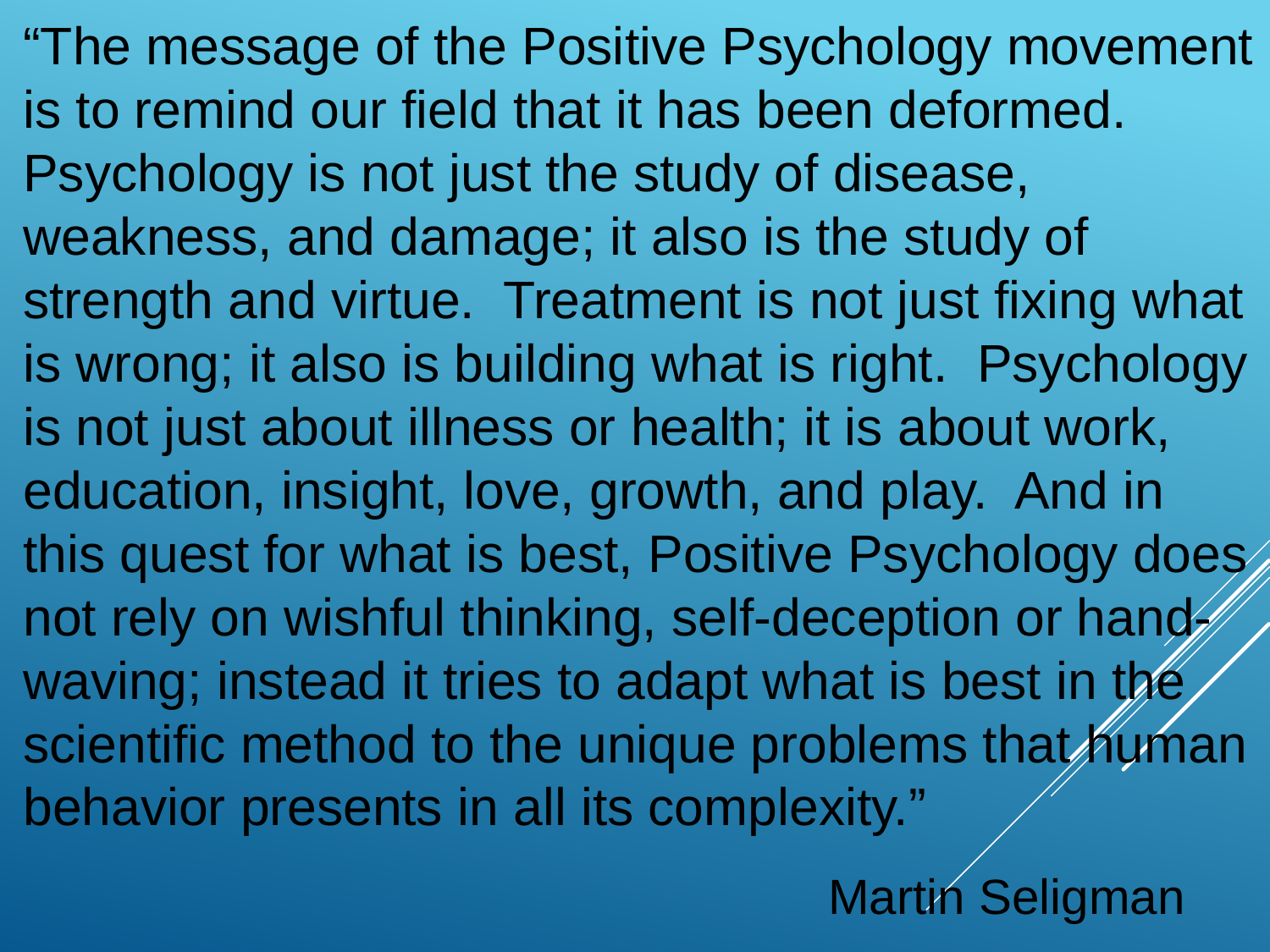

“The message of the Positive Psychology movement is to remind our field that it has been deformed.  Psychology is not just the study of disease, weakness, and damage; it also is the study of strength and virtue.  Treatment is not just fixing what is wrong; it also is building what is right.  Psychology is not just about illness or health; it is about work, education, insight, love, growth, and play.  And in this quest for what is best, Positive Psychology does not rely on wishful thinking, self-deception or hand-waving; instead it tries to adapt what is best in the scientific method to the unique problems that human behavior presents in all its complexity.”								  Martin Seligman